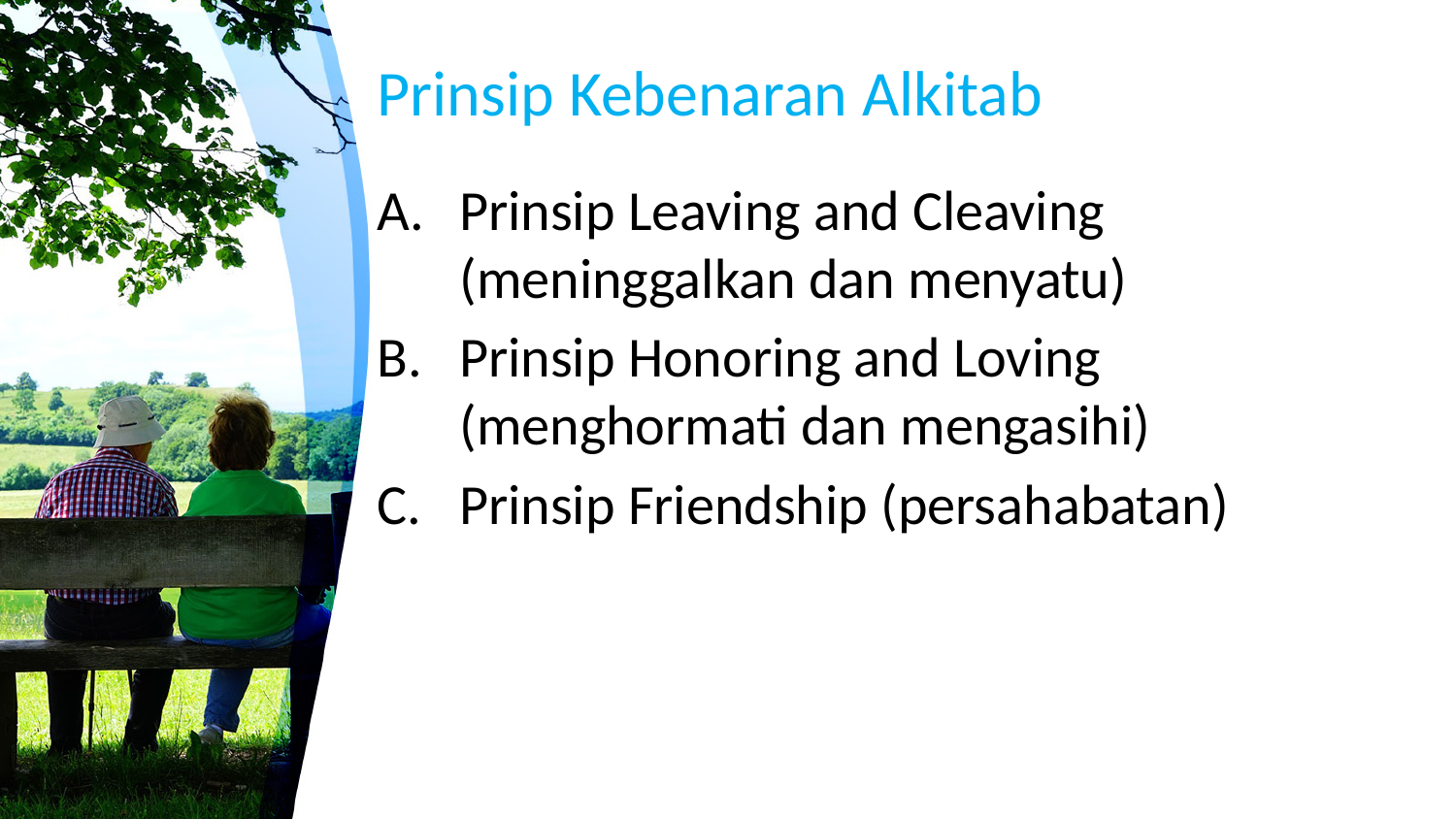

Prinsip Kebenaran Alkitab
Prinsip Leaving and Cleaving (meninggalkan dan menyatu)
Prinsip Honoring and Loving (menghormati dan mengasihi)
Prinsip Friendship (persahabatan)